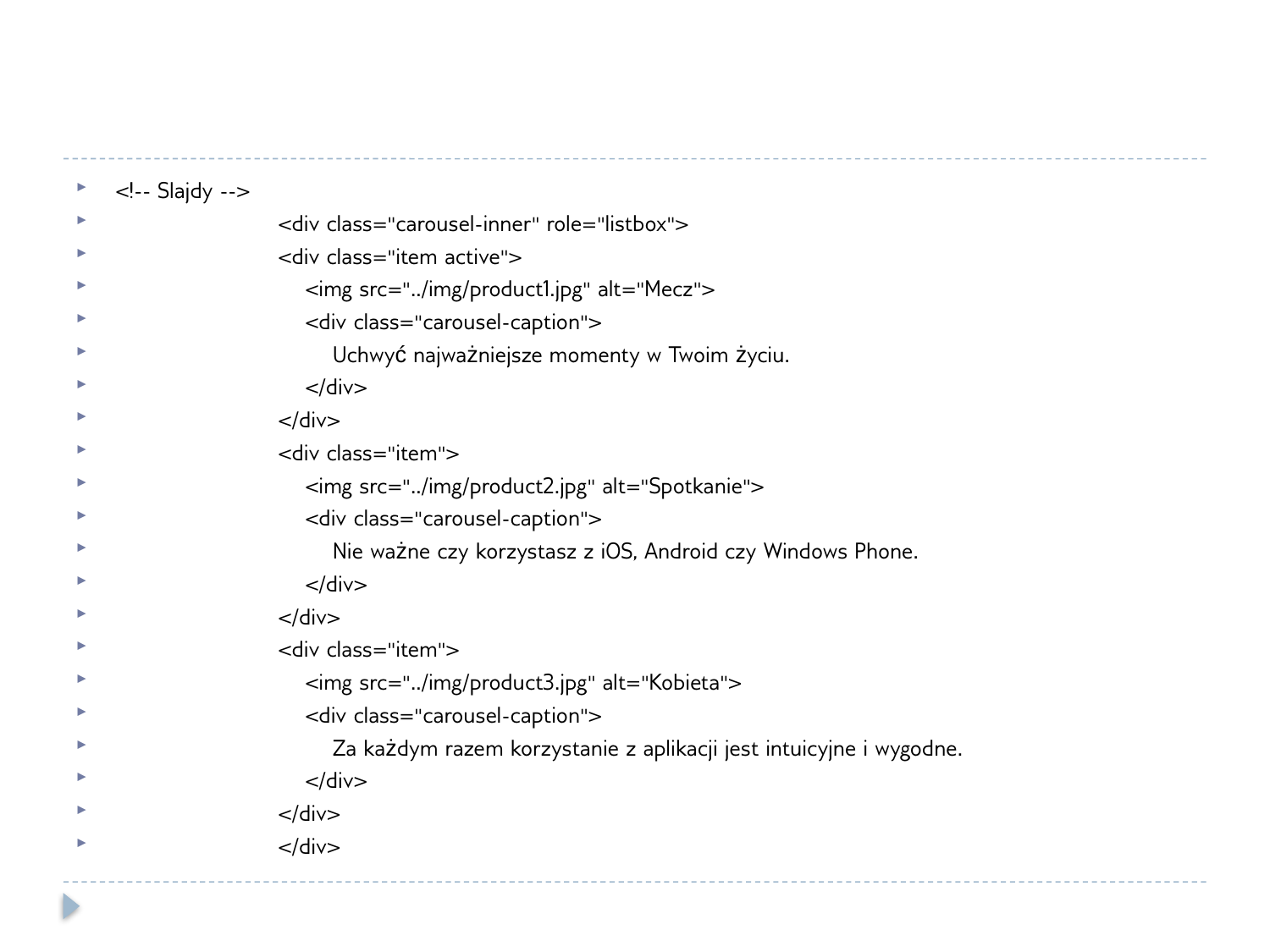

#
<!-- Slajdy -->
                        <div class="carousel-inner" role="listbox">
                        <div class="item active">
                            <img src="../img/product1.jpg" alt="Mecz">
                            <div class="carousel-caption">
                                Uchwyć najważniejsze momenty w Twoim życiu.
                            </div>
                        </div>
                        <div class="item">
                            <img src="../img/product2.jpg" alt="Spotkanie">
                            <div class="carousel-caption">
                                Nie ważne czy korzystasz z iOS, Android czy Windows Phone.
                            </div>
                        </div>
                        <div class="item">
                            <img src="../img/product3.jpg" alt="Kobieta">
                            <div class="carousel-caption">
                                Za każdym razem korzystanie z aplikacji jest intuicyjne i wygodne.
                            </div>
                        </div>
                        </div>